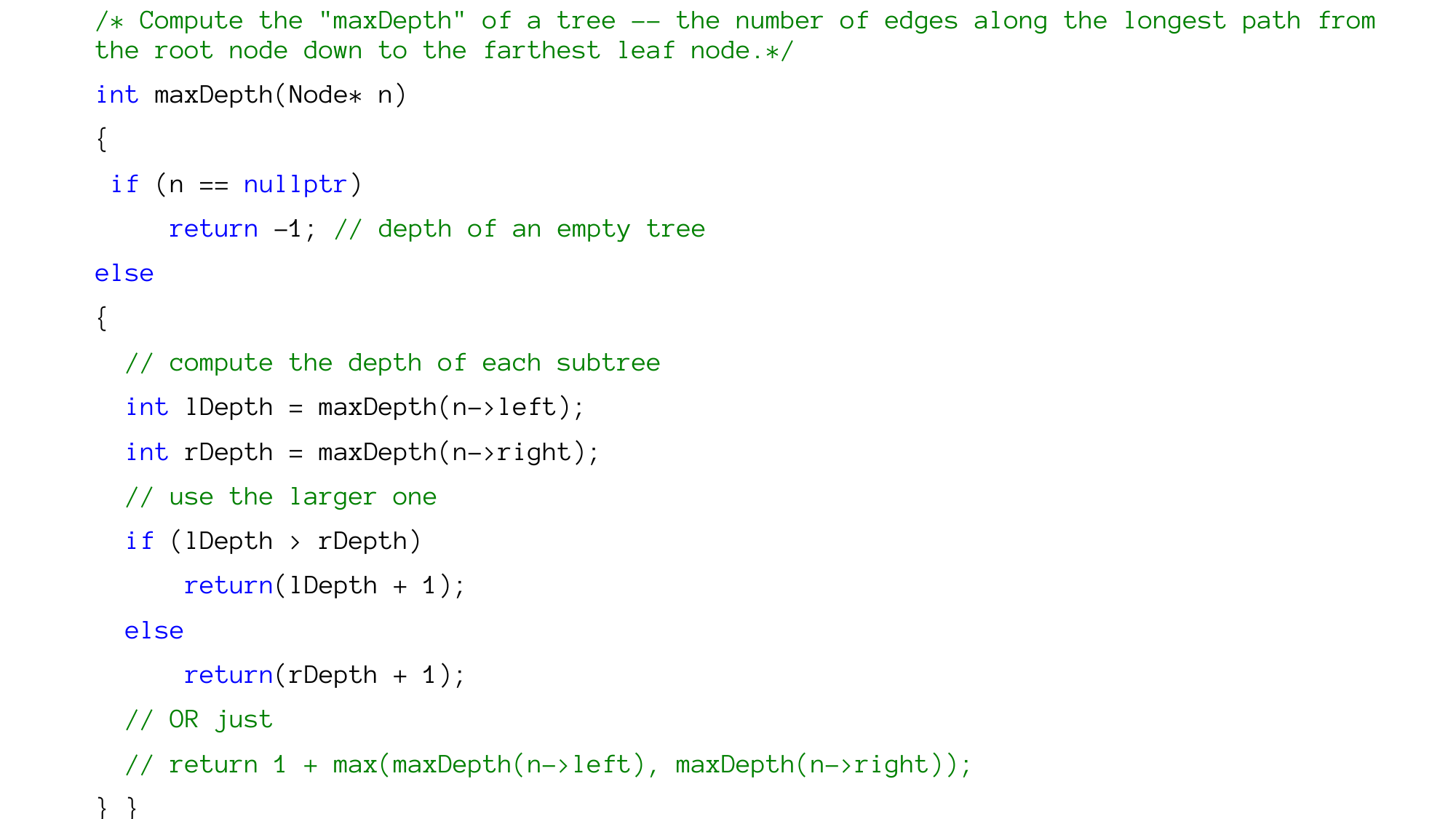

/* Compute the "maxDepth" of a tree -- the number of edges along the longest path from the root node down to the farthest leaf node.*/
int maxDepth(Node* n)
{
 if (n == nullptr)
     return -1; // depth of an empty tree
else
{
  // compute the depth of each subtree
  int lDepth = maxDepth(n->left);
  int rDepth = maxDepth(n->right);
  // use the larger one
  if (lDepth > rDepth)
      return(lDepth + 1);
  else
      return(rDepth + 1);
  // OR just
  // return 1 + max(maxDepth(n->left), maxDepth(n->right));
} }